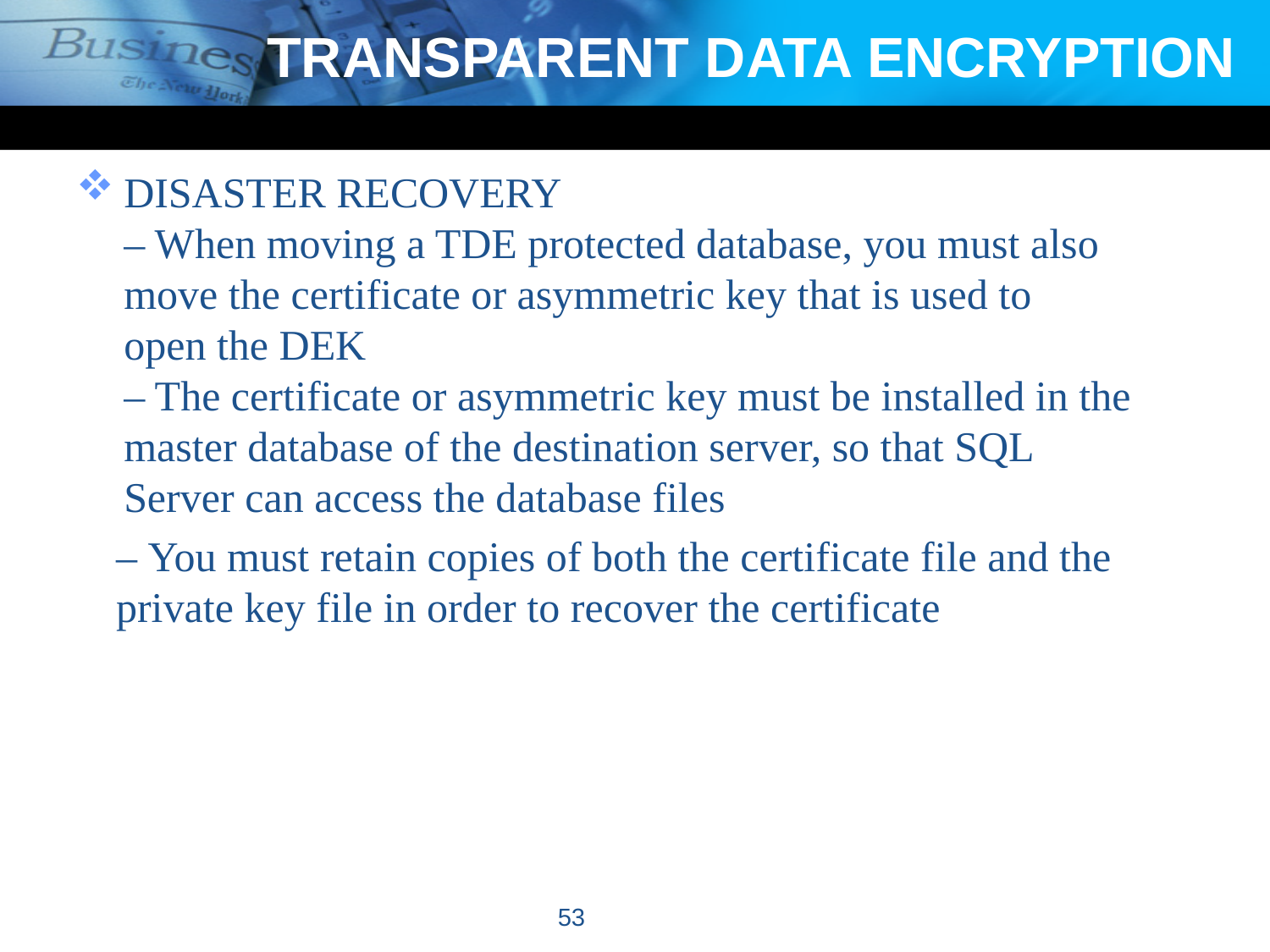

# TRANSPARENT DATA ENCRYPTION
DISASTER RECOVERY
– When moving a TDE protected database, you must also
move the certificate or asymmetric key that is used to
open the DEK
– The certificate or asymmetric key must be installed in the
master database of the destination server, so that SQL
Server can access the database files
– You must retain copies of both the certificate file and the
private key file in order to recover the certificate
53